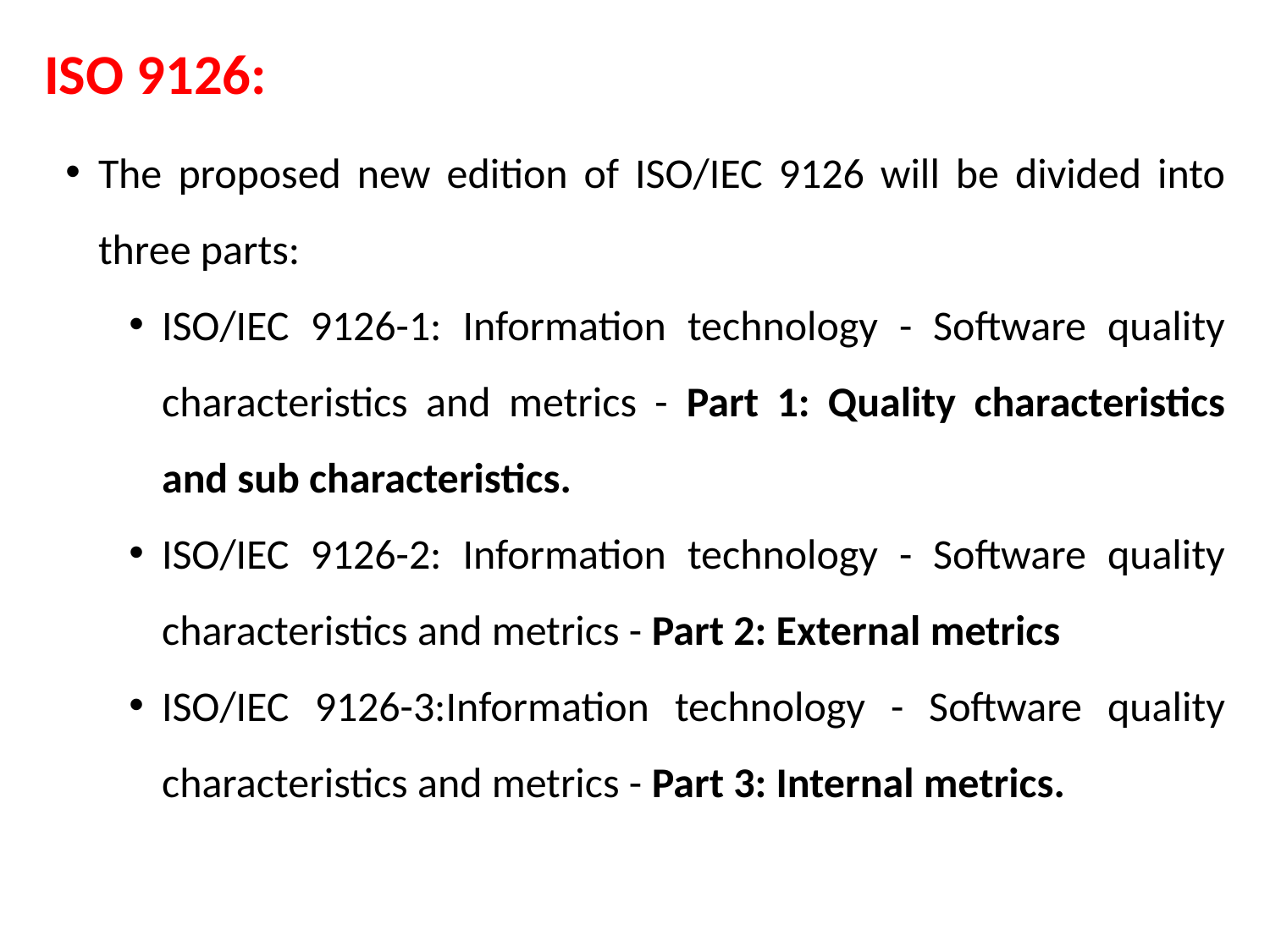

ISO 9126:
The proposed new edition of ISO/IEC 9126 will be divided into three parts:
ISO/IEC 9126-1: Information technology - Software quality characteristics and metrics - Part 1: Quality characteristics and sub characteristics.
ISO/IEC 9126-2: Information technology - Software quality characteristics and metrics - Part 2: External metrics
ISO/IEC 9126-3:Information technology - Software quality characteristics and metrics - Part 3: Internal metrics.